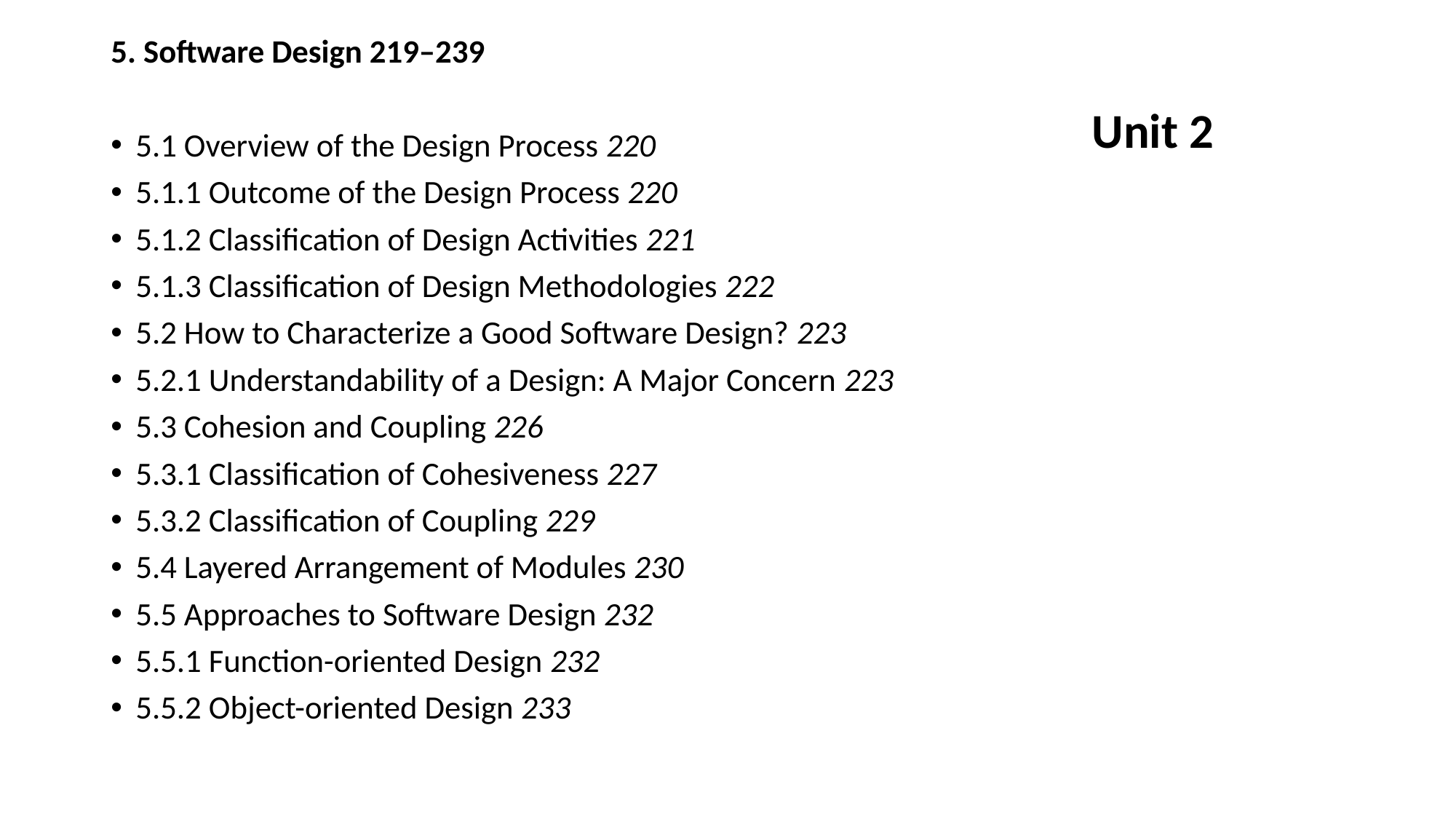

5. Software Design 219–239

5.1 Overview of the Design Process 220
5.1.1 Outcome of the Design Process 220
5.1.2 Classification of Design Activities 221
5.1.3 Classification of Design Methodologies 222
5.2 How to Characterize a Good Software Design? 223
5.2.1 Understandability of a Design: A Major Concern 223
5.3 Cohesion and Coupling 226
5.3.1 Classification of Cohesiveness 227
5.3.2 Classification of Coupling 229
5.4 Layered Arrangement of Modules 230
5.5 Approaches to Software Design 232
5.5.1 Function-oriented Design 232
5.5.2 Object-oriented Design 233
Unit 2